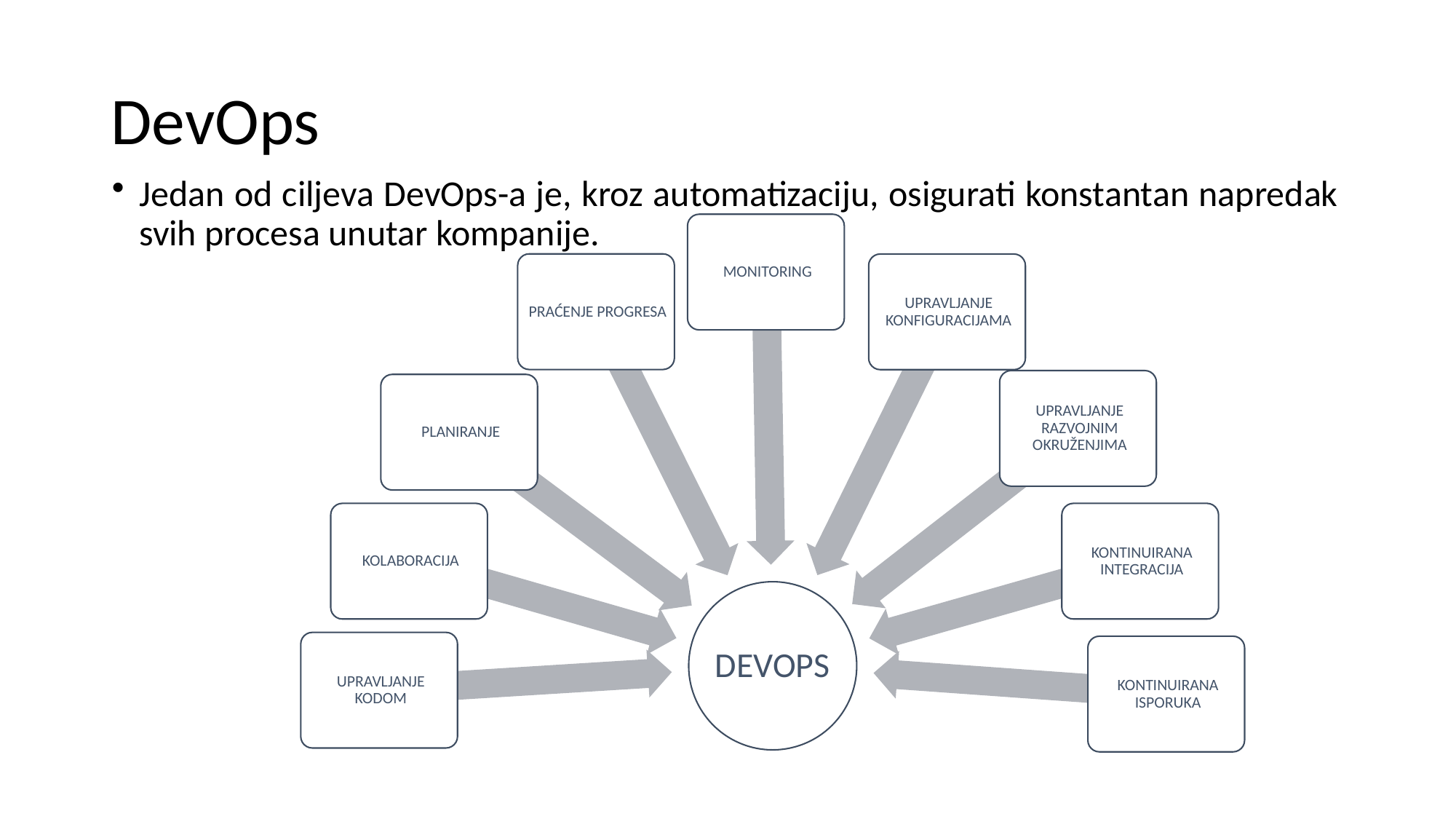

# DevOps
Jedan od ciljeva DevOps-a je, kroz automatizaciju, osigurati konstantan napredak svih procesa unutar kompanije.

DEVOPS
UPRAVLJANJE KODOM
KOLABORACIJA
PLANIRANJE
PRAĆENJE PROGRESA
MONITORING
UPRAVLJANJE KONFIGURACIJAMA
UPRAVLJANJE RAZVOJNIM OKRUŽENJIMA
KONTINUIRANA INTEGRACIJA
KONTINUIRANA ISPORUKA